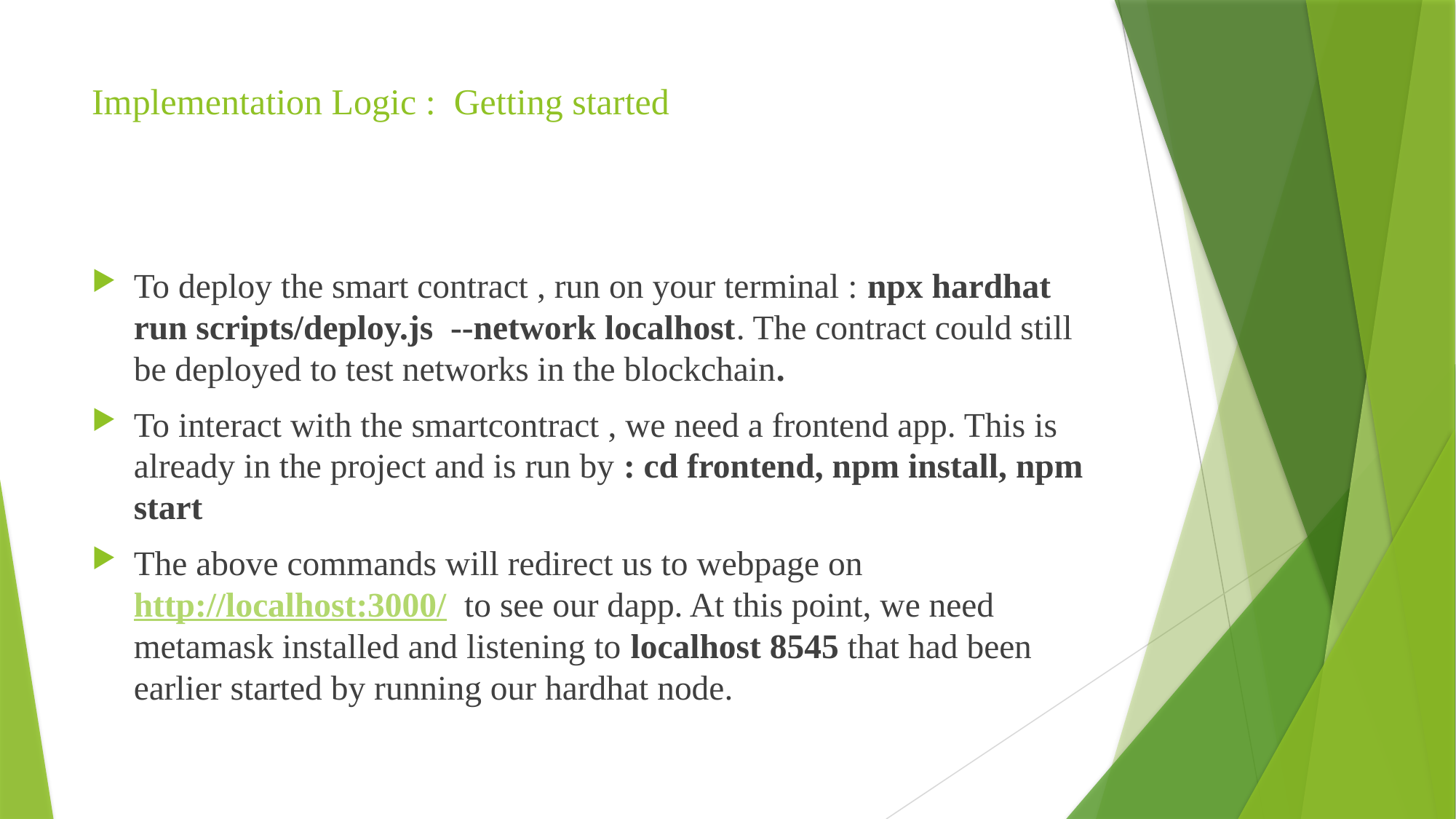

# Implementation Logic :  Getting started
To deploy the smart contract , run on your terminal : npx hardhat run scripts/deploy.js  --network localhost. The contract could still be deployed to test networks in the blockchain.
To interact with the smartcontract , we need a frontend app. This is already in the project and is run by : cd frontend, npm install, npm start
The above commands will redirect us to webpage on http://localhost:3000/  to see our dapp. At this point, we need metamask installed and listening to localhost 8545 that had been earlier started by running our hardhat node.